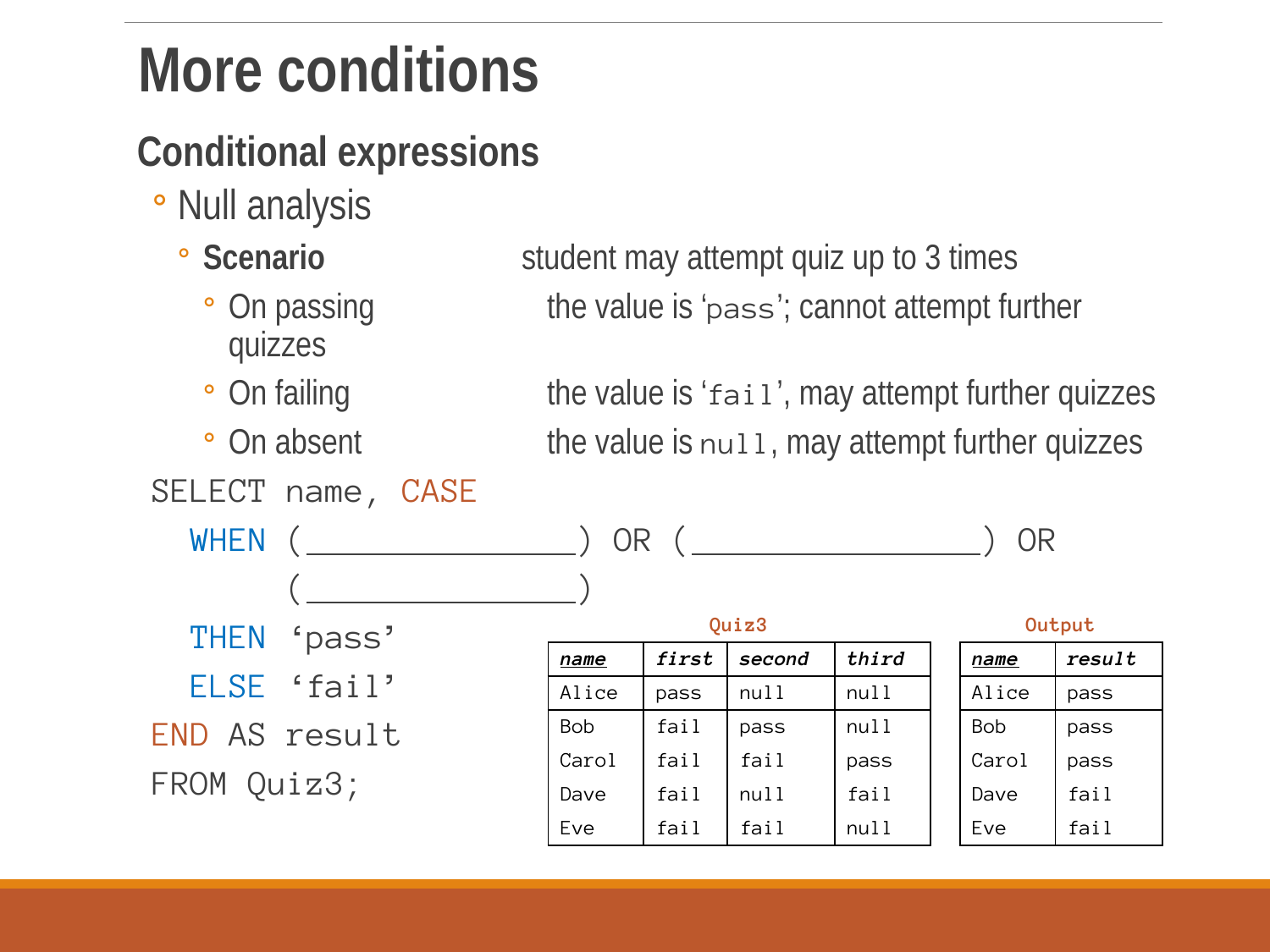

More conditions
Conditional expressions
Null analysis
Scenario  	student may attempt quiz up to 3 times
On passing	the value is ‘pass’; cannot attempt further quizzes
On failing	the value is ‘fail’, may attempt further quizzes
On absent	the value is null, may attempt further quizzes
SELECT name, CASE
  WHEN (              ) OR (               ) OR
       (              )
  THEN ‘pass’
  ELSE ‘fail’
END AS result
FROM Quiz3;

| Quiz3 |  |  |  |
| --- | --- | --- | --- |
| name | first | second | third |
| Alice | pass | null | null |
| Bob | fail | pass | null |
| Carol | fail | fail | pass |
| Dave | fail | null | fail |
| Eve | fail | fail | null |
| Output |  |
| --- | --- |
| name | result |
| Alice | pass |
| Bob | pass |
| Carol | pass |
| Dave | fail |
| Eve | fail |